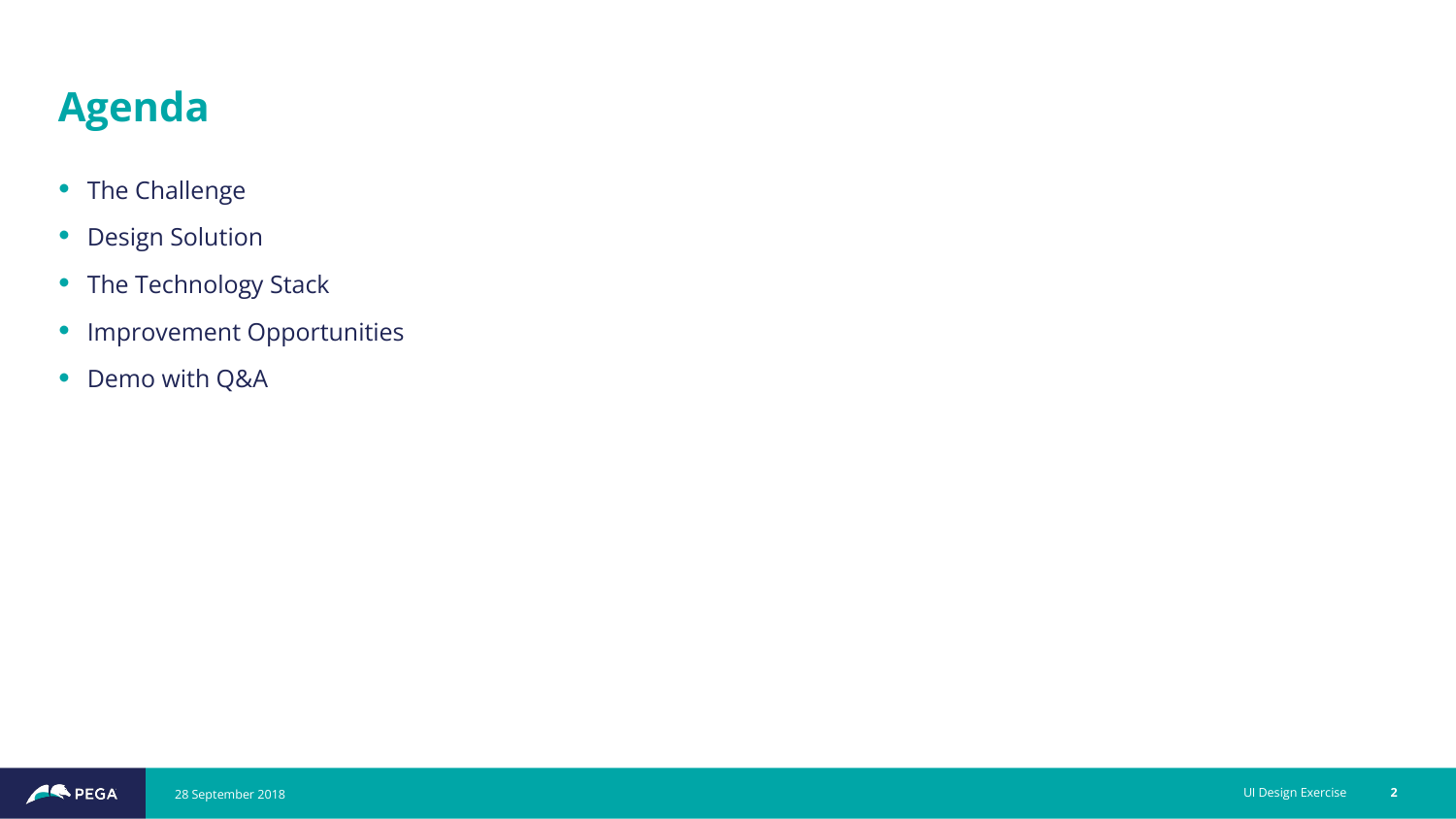

# Agenda
The Challenge
Design Solution
The Technology Stack
Improvement Opportunities
Demo with Q&A
28 September 2018
UI Design Exercise
2